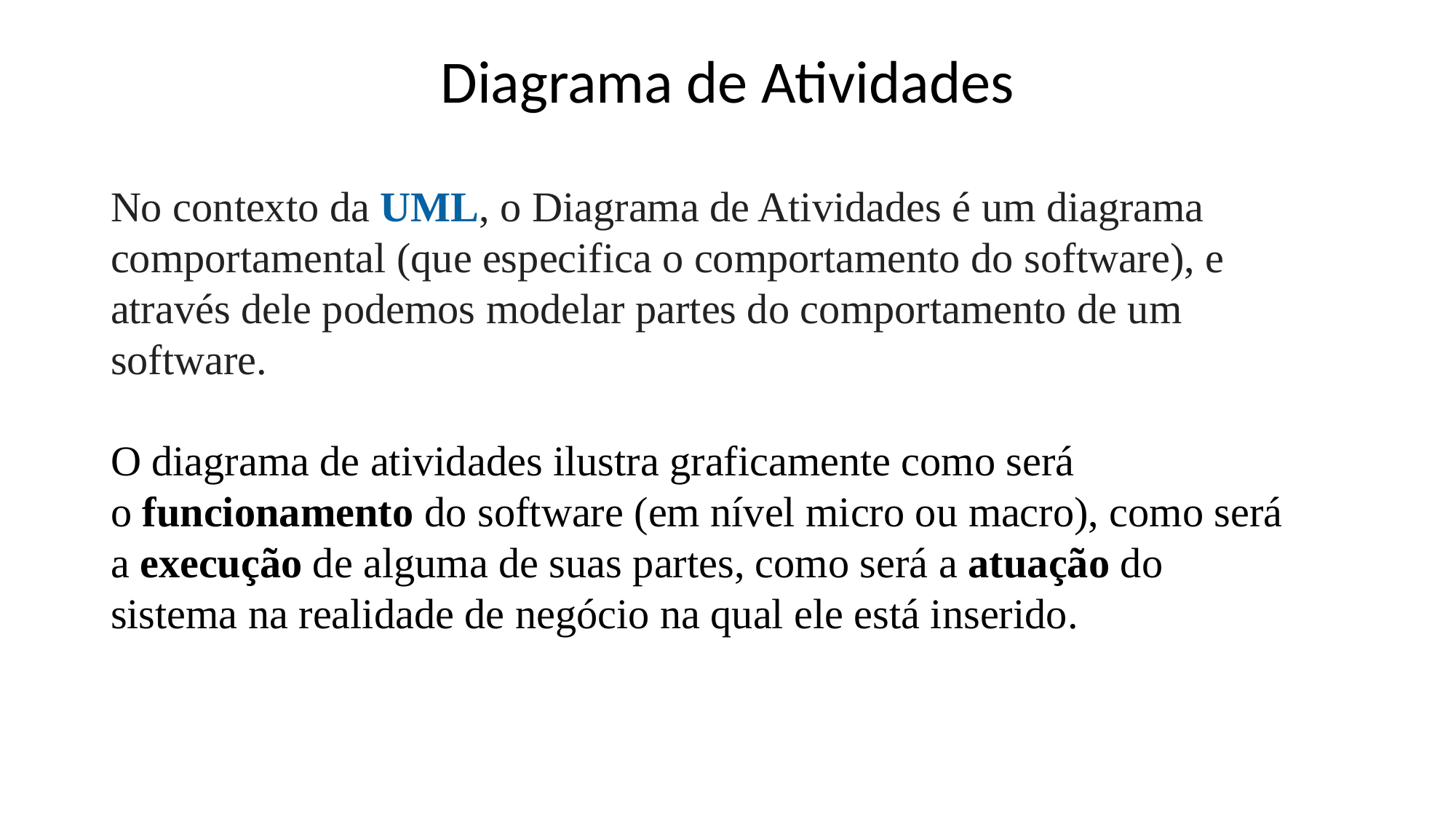

# Diagrama de Atividades
No contexto da UML, o Diagrama de Atividades é um diagrama comportamental (que especifica o comportamento do software), e através dele podemos modelar partes do comportamento de um software.

O diagrama de atividades ilustra graficamente como será o funcionamento do software (em nível micro ou macro), como será a execução de alguma de suas partes, como será a atuação do sistema na realidade de negócio na qual ele está inserido.